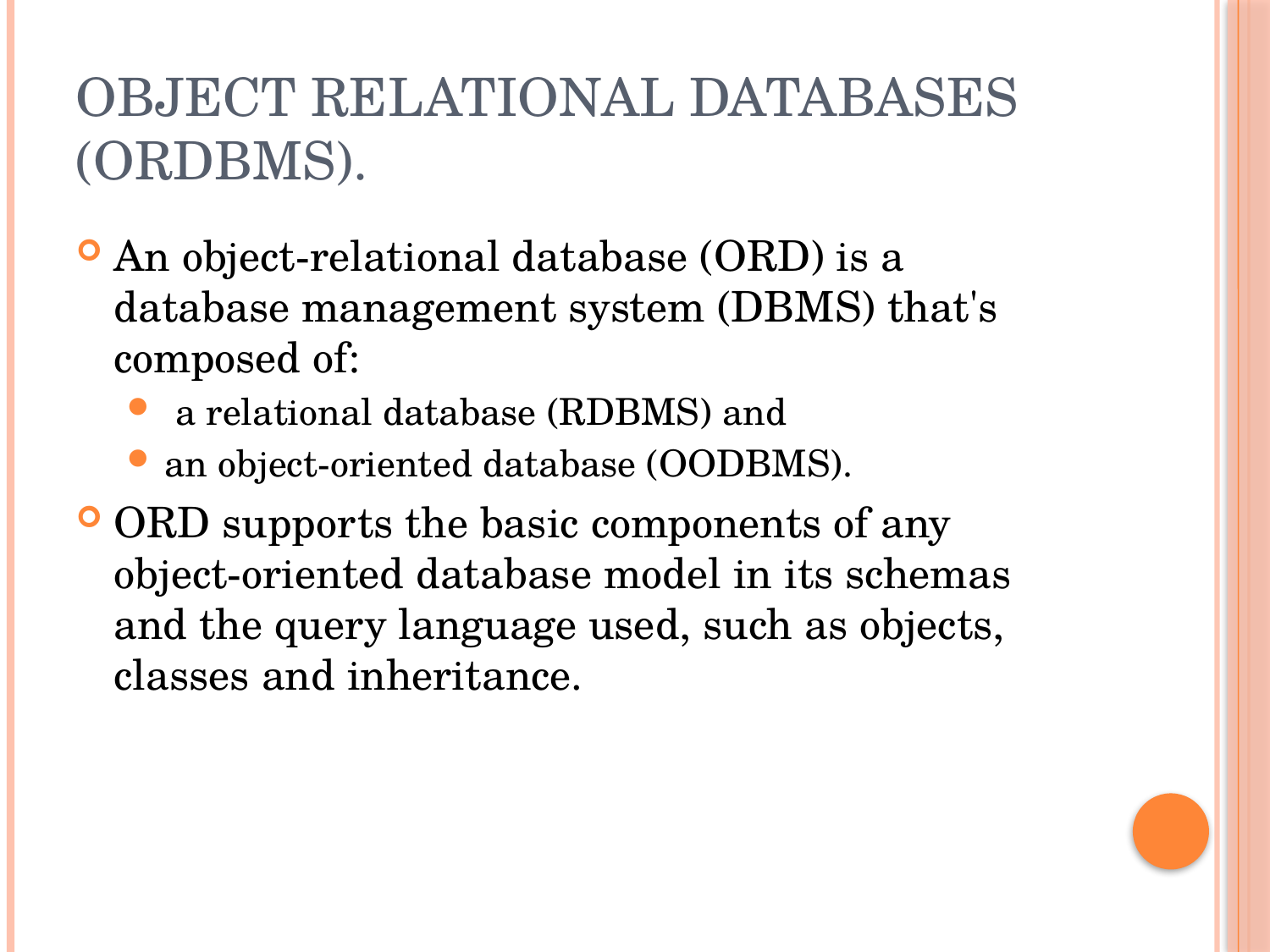

# OBJECT RELATIONAL DATABASES (ORDBMS).
An object-relational database (ORD) is a database management system (DBMS) that's composed of:
 a relational database (RDBMS) and
an object-oriented database (OODBMS).
ORD supports the basic components of any object-oriented database model in its schemas and the query language used, such as objects, classes and inheritance.